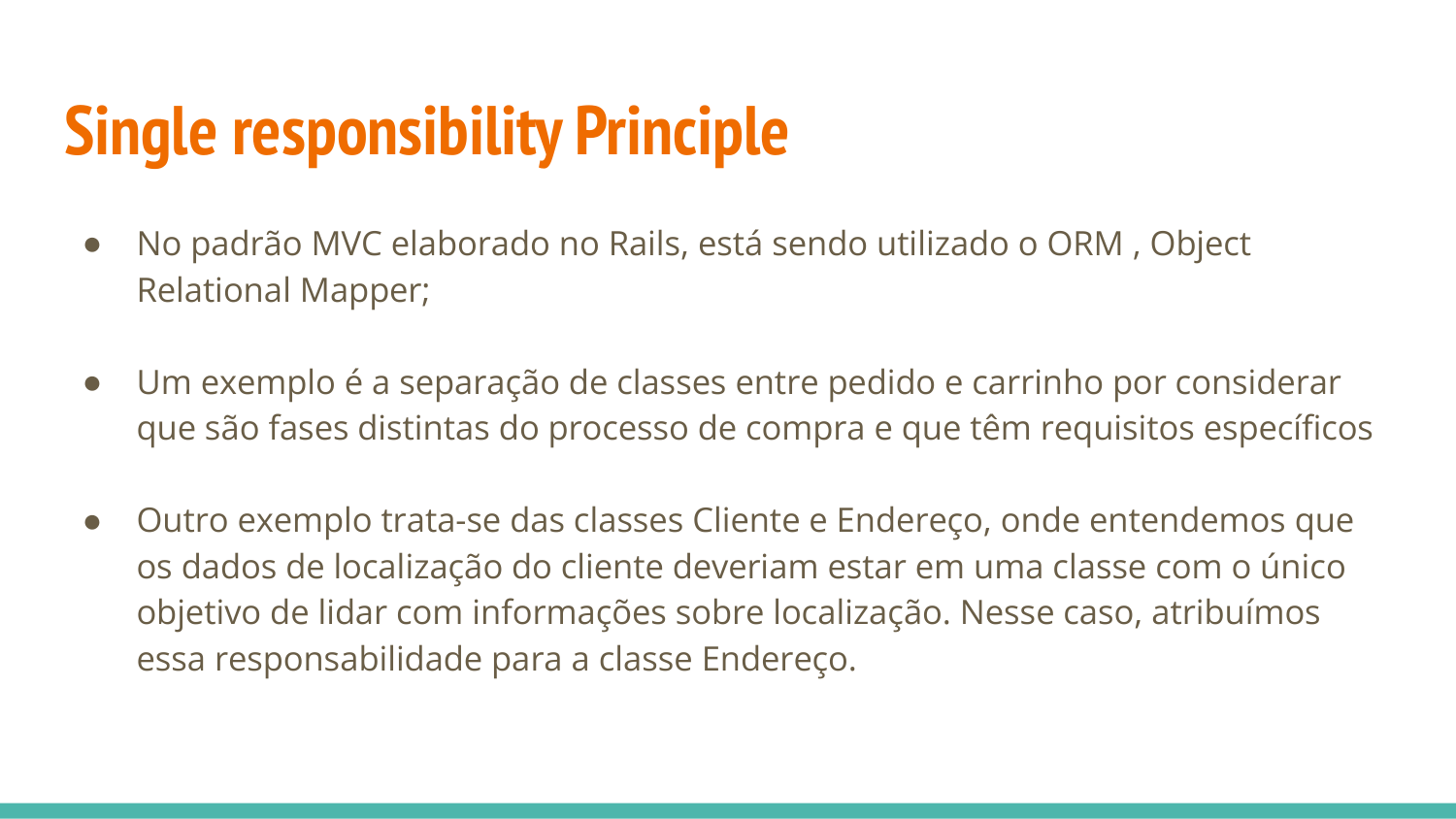

# Single responsibility Principle
No padrão MVC elaborado no Rails, está sendo utilizado o ORM , Object Relational Mapper;

Um exemplo é a separação de classes entre pedido e carrinho por considerar que são fases distintas do processo de compra e que têm requisitos específicos

Outro exemplo trata-se das classes Cliente e Endereço, onde entendemos que os dados de localização do cliente deveriam estar em uma classe com o único objetivo de lidar com informações sobre localização. Nesse caso, atribuímos essa responsabilidade para a classe Endereço.